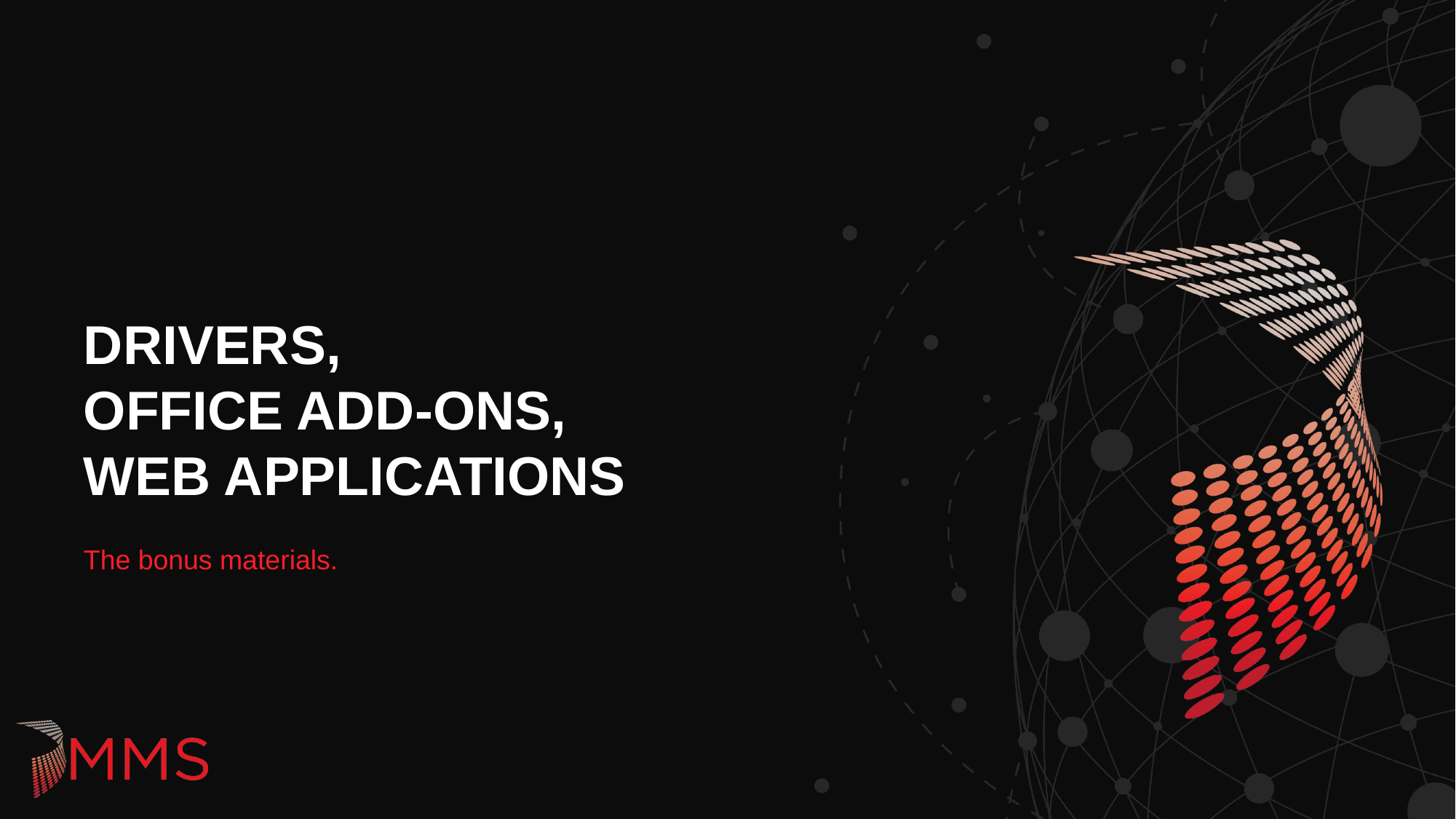

# Drivers, Office Add-Ons, Web Applications
The bonus materials.